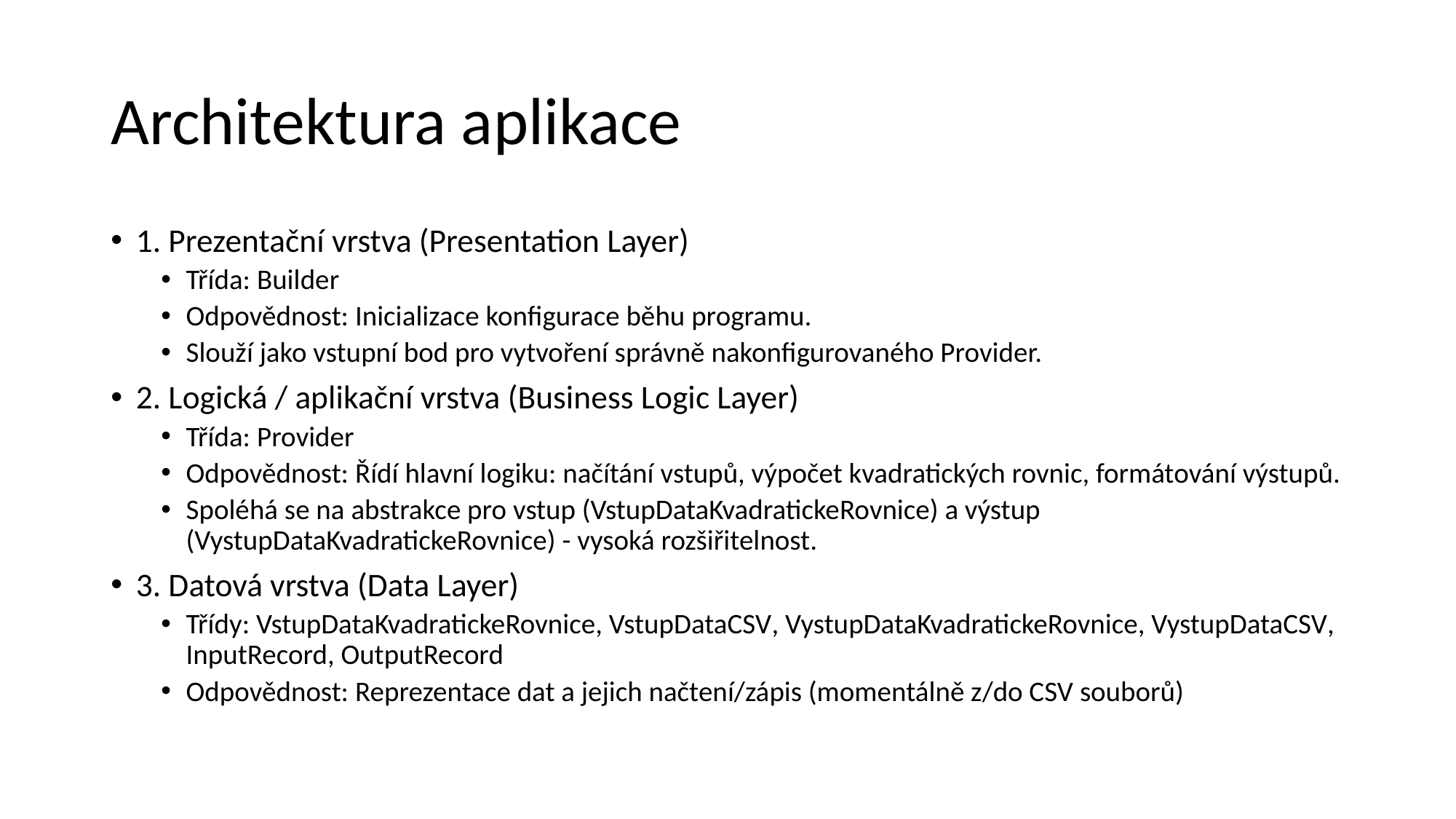

# Architektura aplikace
1. Prezentační vrstva (Presentation Layer)
Třída: Builder
Odpovědnost: Inicializace konfigurace běhu programu.
Slouží jako vstupní bod pro vytvoření správně nakonfigurovaného Provider.
2. Logická / aplikační vrstva (Business Logic Layer)
Třída: Provider
Odpovědnost: Řídí hlavní logiku: načítání vstupů, výpočet kvadratických rovnic, formátování výstupů.
Spoléhá se na abstrakce pro vstup (VstupDataKvadratickeRovnice) a výstup (VystupDataKvadratickeRovnice) - vysoká rozšiřitelnost.
3. Datová vrstva (Data Layer)
Třídy: VstupDataKvadratickeRovnice, VstupDataCSV, VystupDataKvadratickeRovnice, VystupDataCSV, InputRecord, OutputRecord
Odpovědnost: Reprezentace dat a jejich načtení/zápis (momentálně z/do CSV souborů)